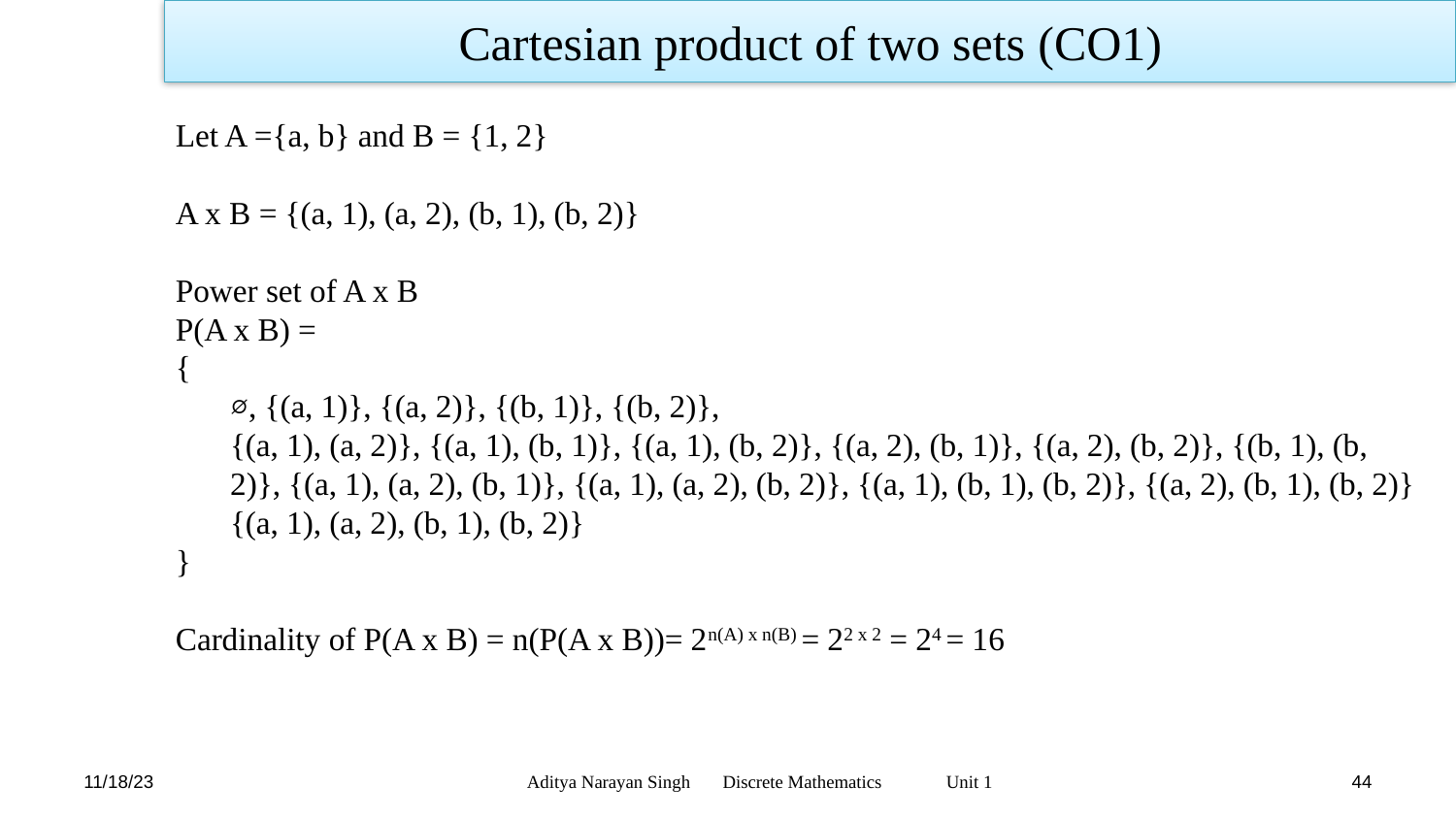

Cartesian product of two sets (CO1)
Let A ={a, b} and B = {1, 2}

A x B = {(a, 1), (a, 2), (b, 1), (b, 2)}

Power set of A x B
P(A x B) =
{
∅, {(a, 1)}, {(a, 2)}, {(b, 1)}, {(b, 2)},
{(a, 1), (a, 2)}, {(a, 1), (b, 1)}, {(a, 1), (b, 2)}, {(a, 2), (b, 1)}, {(a, 2), (b, 2)}, {(b, 1), (b, 2)}, {(a, 1), (a, 2), (b, 1)}, {(a, 1), (a, 2), (b, 2)}, {(a, 1), (b, 1), (b, 2)}, {(a, 2), (b, 1), (b, 2)} {(a, 1), (a, 2), (b, 1), (b, 2)}
}

Cardinality of P(A x B) = n(P(A x B))= 2n(A) x n(B) = 22 x 2 = 24 = 16
11/18/23
Aditya Narayan Singh       Discrete Mathematics              Unit 1
44